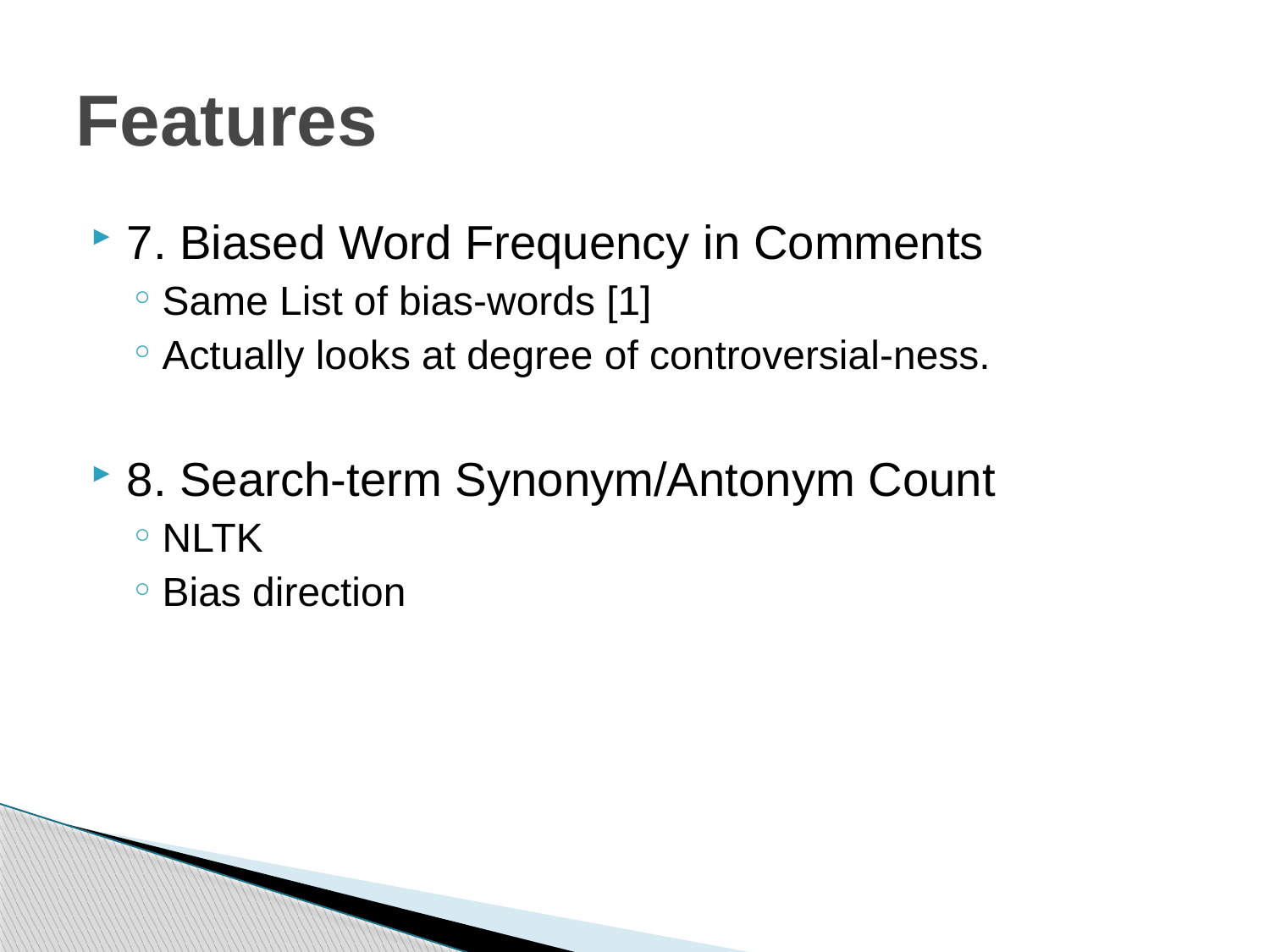

# Features
7. Biased Word Frequency in Comments
Same List of bias-words [1]
Actually looks at degree of controversial-ness.

8. Search-term Synonym/Antonym Count
NLTK
Bias direction